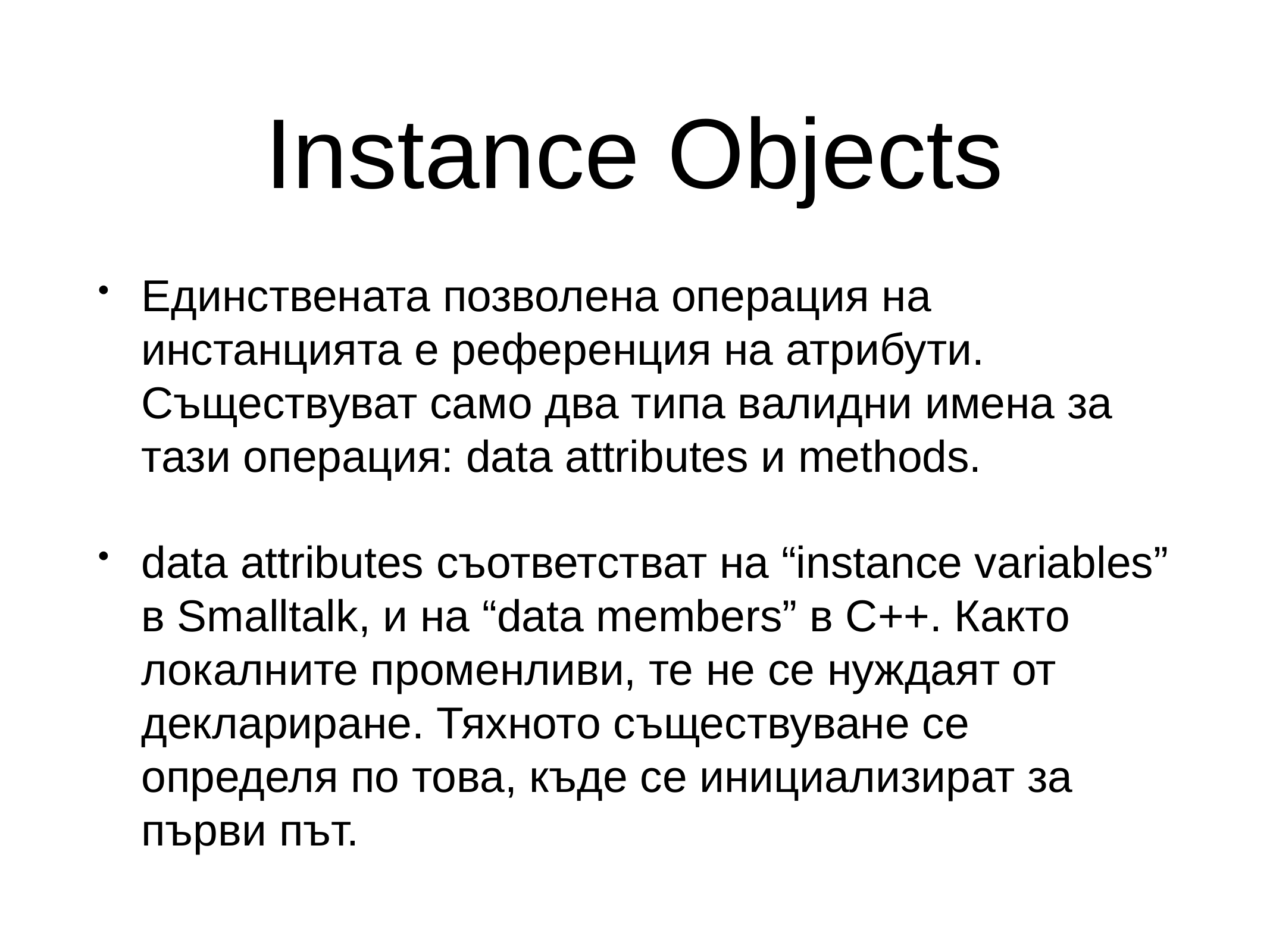

# Instance Objects
Единствената позволена операция на инстанцията е референция на атрибути. Съществуват само два типа валидни имена за тази операция: data attributes и methods.
data attributes съответстват на “instance variables” в Smalltalk, и на “data members” в C++. Както локалните променливи, те не се нуждаят от деклариране. Тяхното съществуване се определя по това, къде се инициализират за първи път.